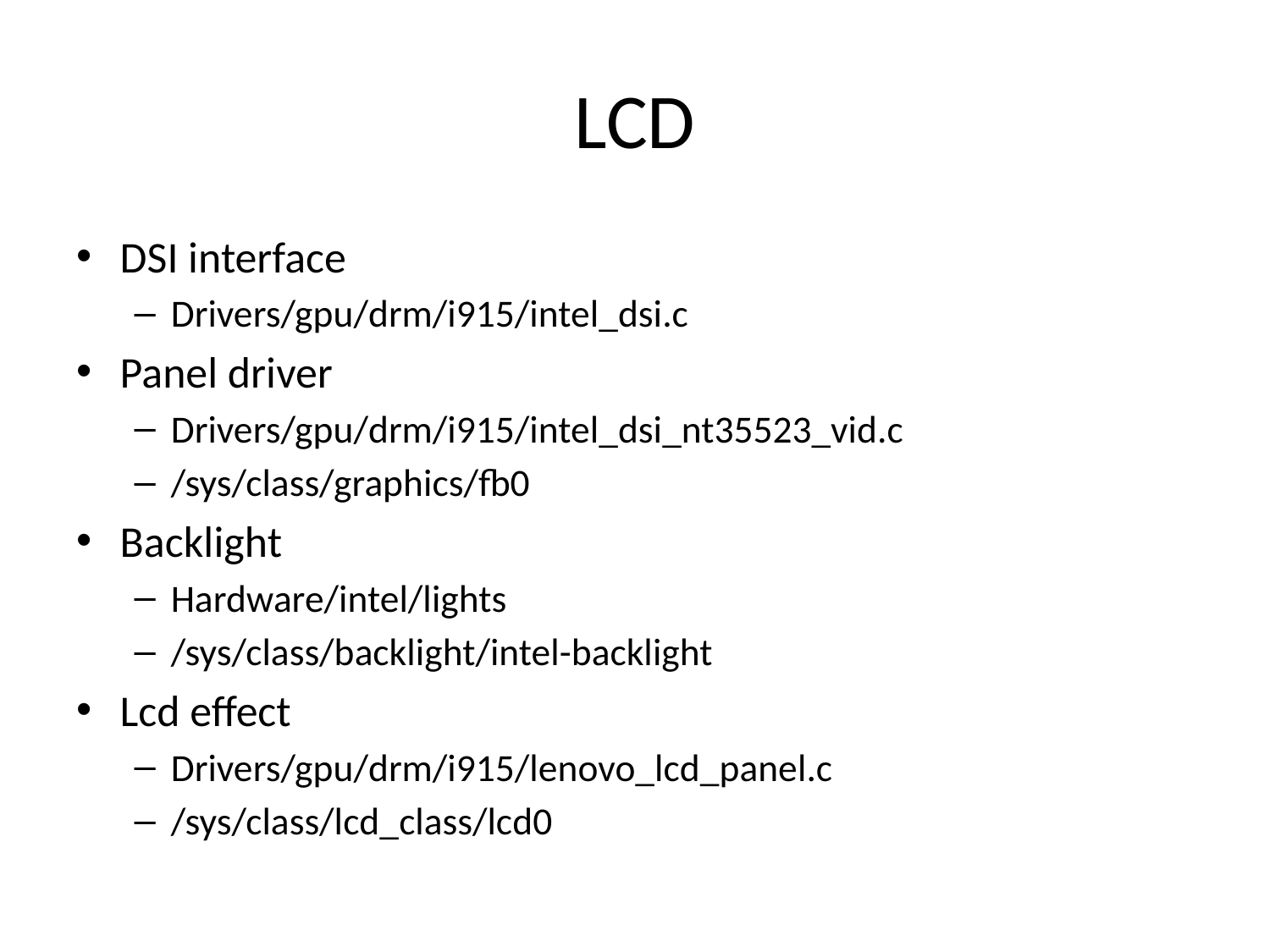

# LCD
DSI interface
Drivers/gpu/drm/i915/intel_dsi.c
Panel driver
Drivers/gpu/drm/i915/intel_dsi_nt35523_vid.c
/sys/class/graphics/fb0
Backlight
Hardware/intel/lights
/sys/class/backlight/intel-backlight
Lcd effect
Drivers/gpu/drm/i915/lenovo_lcd_panel.c
/sys/class/lcd_class/lcd0